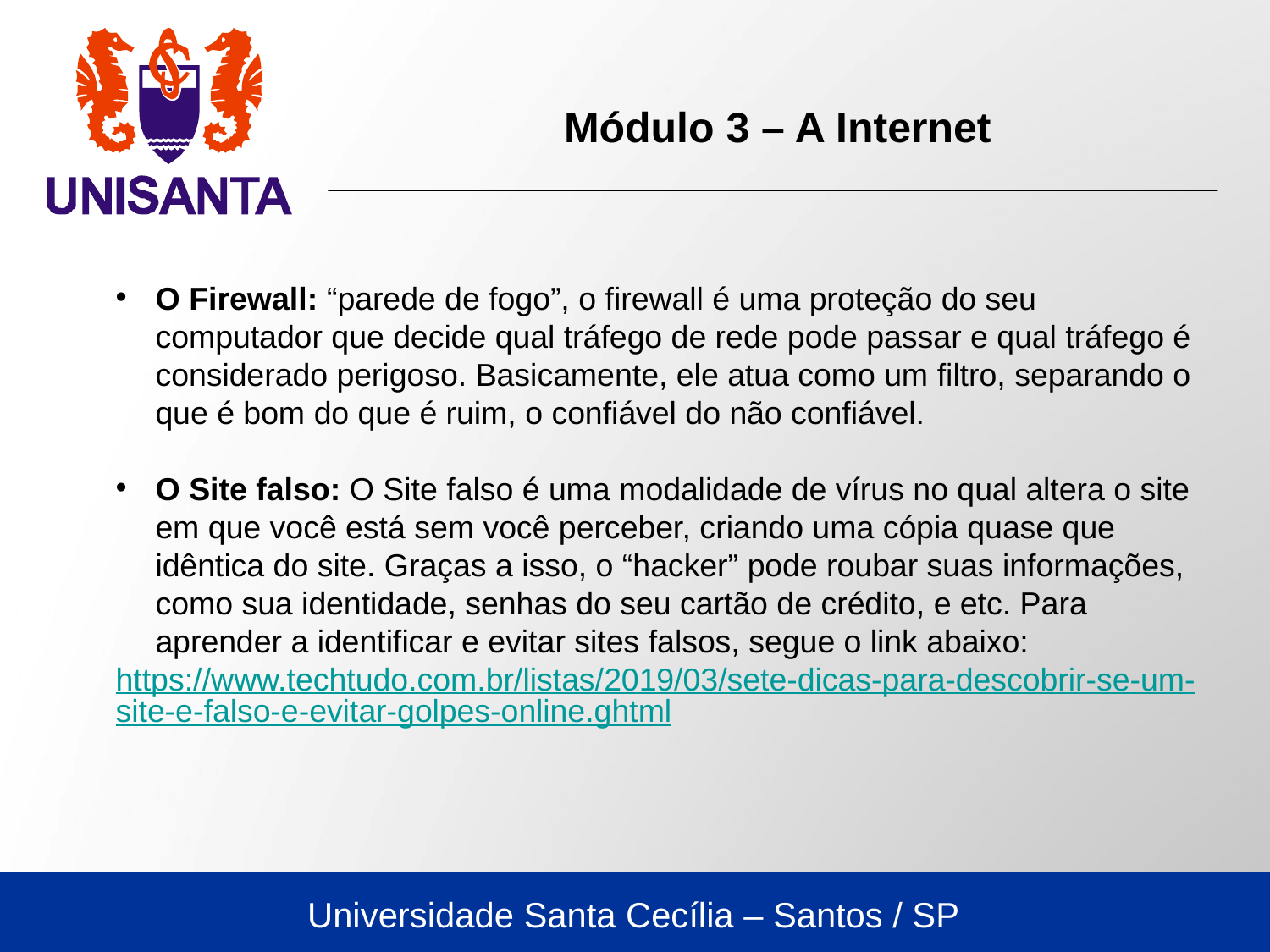

Módulo 3 – A Internet

O Firewall: “parede de fogo”, o firewall é uma proteção do seu computador que decide qual tráfego de rede pode passar e qual tráfego é considerado perigoso. Basicamente, ele atua como um filtro, separando o que é bom do que é ruim, o confiável do não confiável.

O Site falso: O Site falso é uma modalidade de vírus no qual altera o site em que você está sem você perceber, criando uma cópia quase que idêntica do site. Graças a isso, o “hacker” pode roubar suas informações, como sua identidade, senhas do seu cartão de crédito, e etc. Para aprender a identificar e evitar sites falsos, segue o link abaixo:
https://www.techtudo.com.br/listas/2019/03/sete-dicas-para-descobrir-se-um-site-e-falso-e-evitar-golpes-online.ghtml